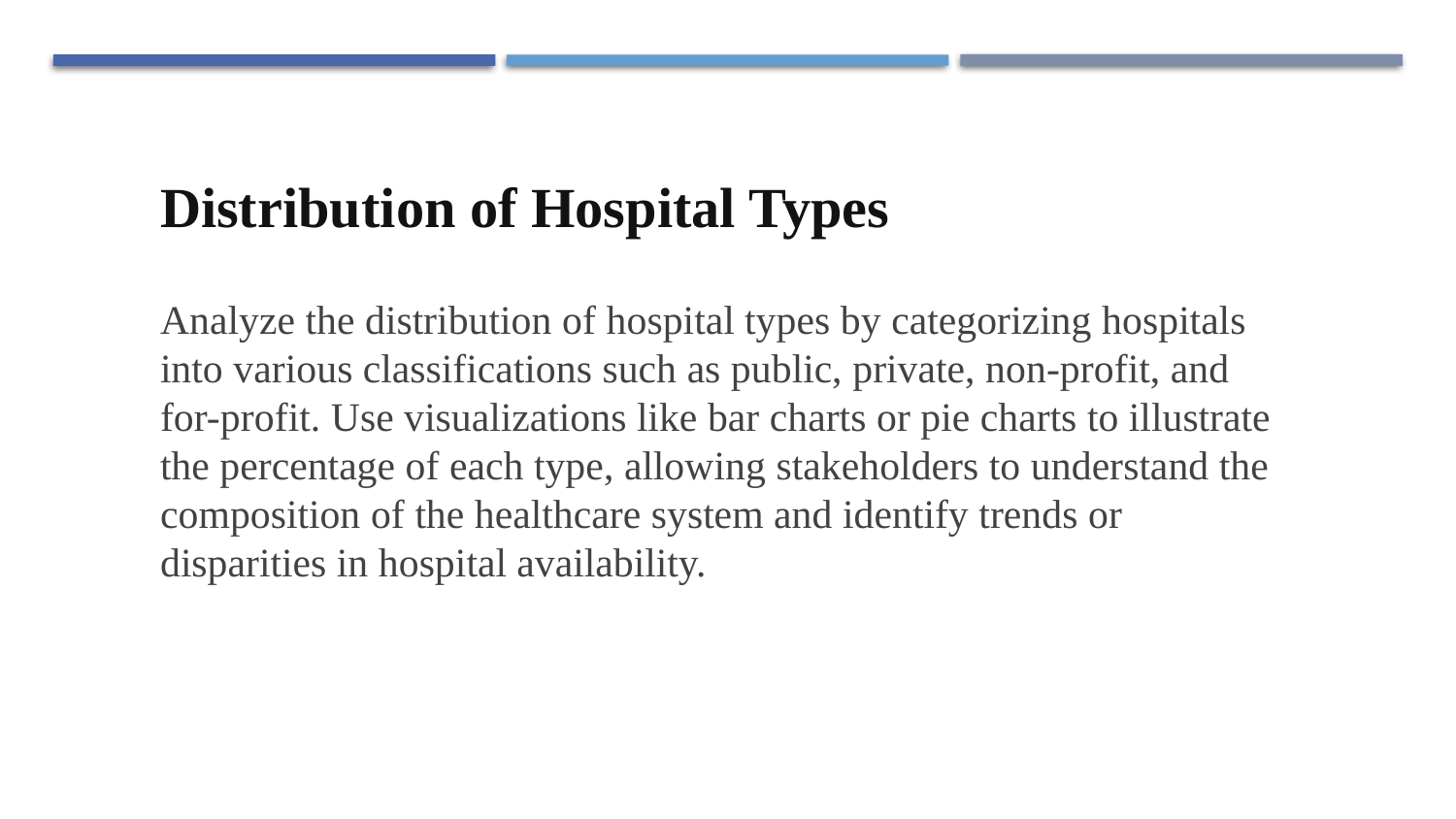

Distribution of Hospital Types
Analyze the distribution of hospital types by categorizing hospitals into various classifications such as public, private, non-profit, and for-profit. Use visualizations like bar charts or pie charts to illustrate the percentage of each type, allowing stakeholders to understand the composition of the healthcare system and identify trends or disparities in hospital availability.